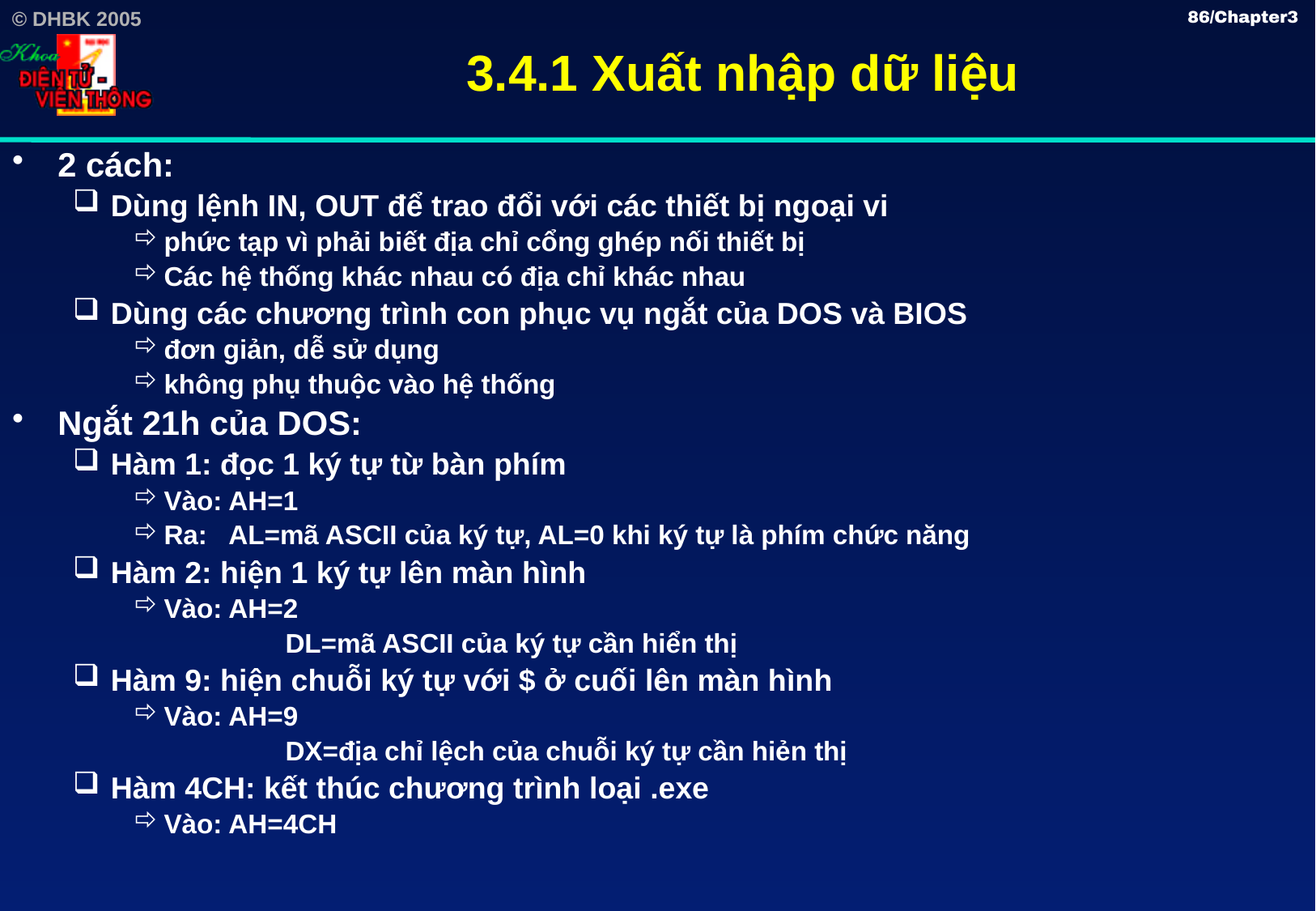

# 3.4.1 Xuất nhập dữ liệu
86/Chapter3
2 cách:
Dùng lệnh IN, OUT để trao đổi với các thiết bị ngoại vi
phức tạp vì phải biết địa chỉ cổng ghép nối thiết bị
Các hệ thống khác nhau có địa chỉ khác nhau
Dùng các chương trình con phục vụ ngắt của DOS và BIOS
đơn giản, dễ sử dụng
không phụ thuộc vào hệ thống
Ngắt 21h của DOS:
Hàm 1: đọc 1 ký tự từ bàn phím
Vào: AH=1
Ra:   AL=mã ASCII của ký tự, AL=0 khi ký tự là phím chức năng
Hàm 2: hiện 1 ký tự lên màn hình
Vào: AH=2
		DL=mã ASCII của ký tự cần hiển thị
Hàm 9: hiện chuỗi ký tự với $ ở cuối lên màn hình
Vào: AH=9
		DX=địa chỉ lệch của chuỗi ký tự cần hiẻn thị
Hàm 4CH: kết thúc chương trình loại .exe
Vào: AH=4CH